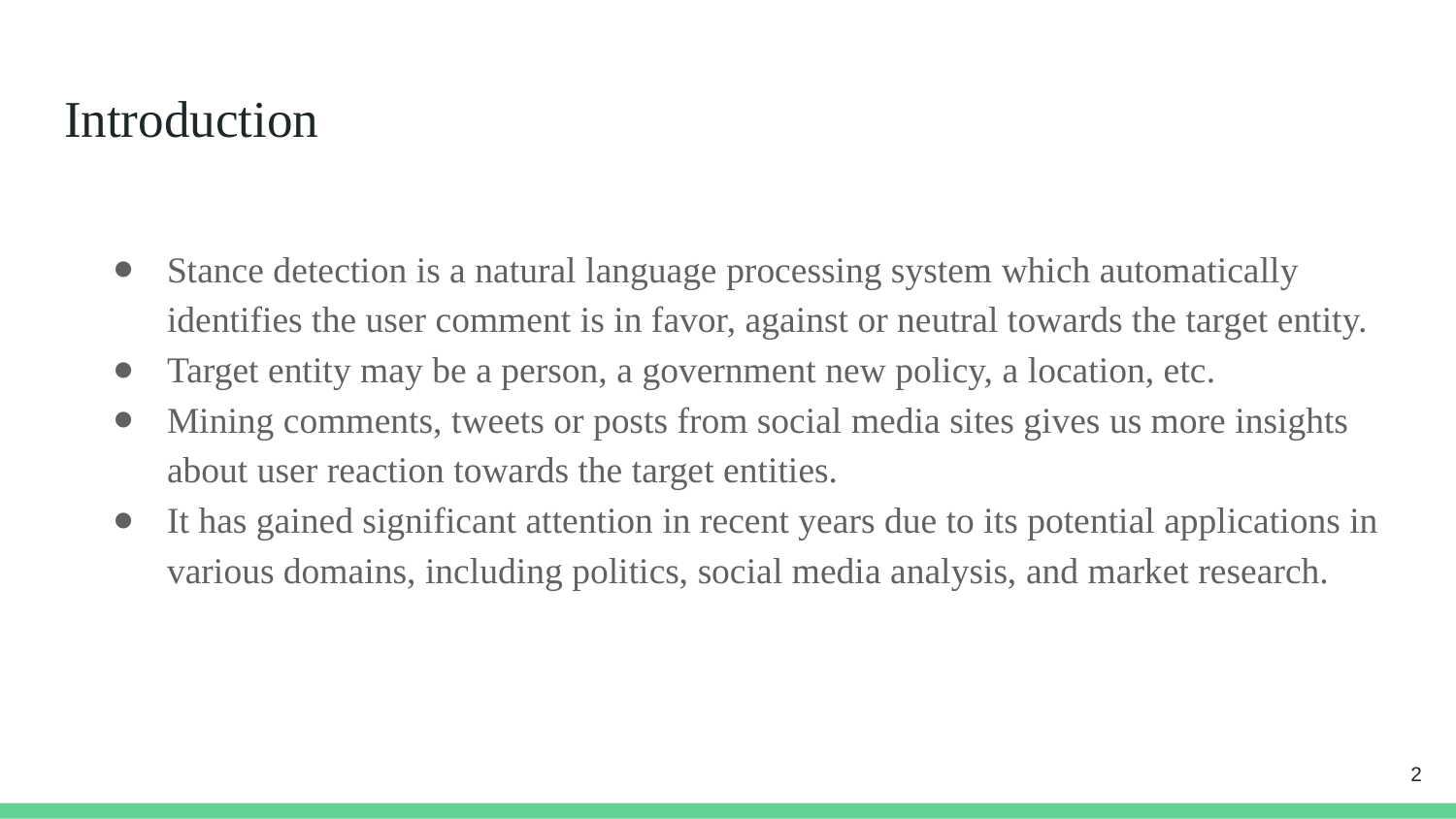

# Introduction
Stance detection is a natural language processing system which automatically identifies the user comment is in favor, against or neutral towards the target entity.
Target entity may be a person, a government new policy, a location, etc.
Mining comments, tweets or posts from social media sites gives us more insights about user reaction towards the target entities.
It has gained significant attention in recent years due to its potential applications in various domains, including politics, social media analysis, and market research.
2